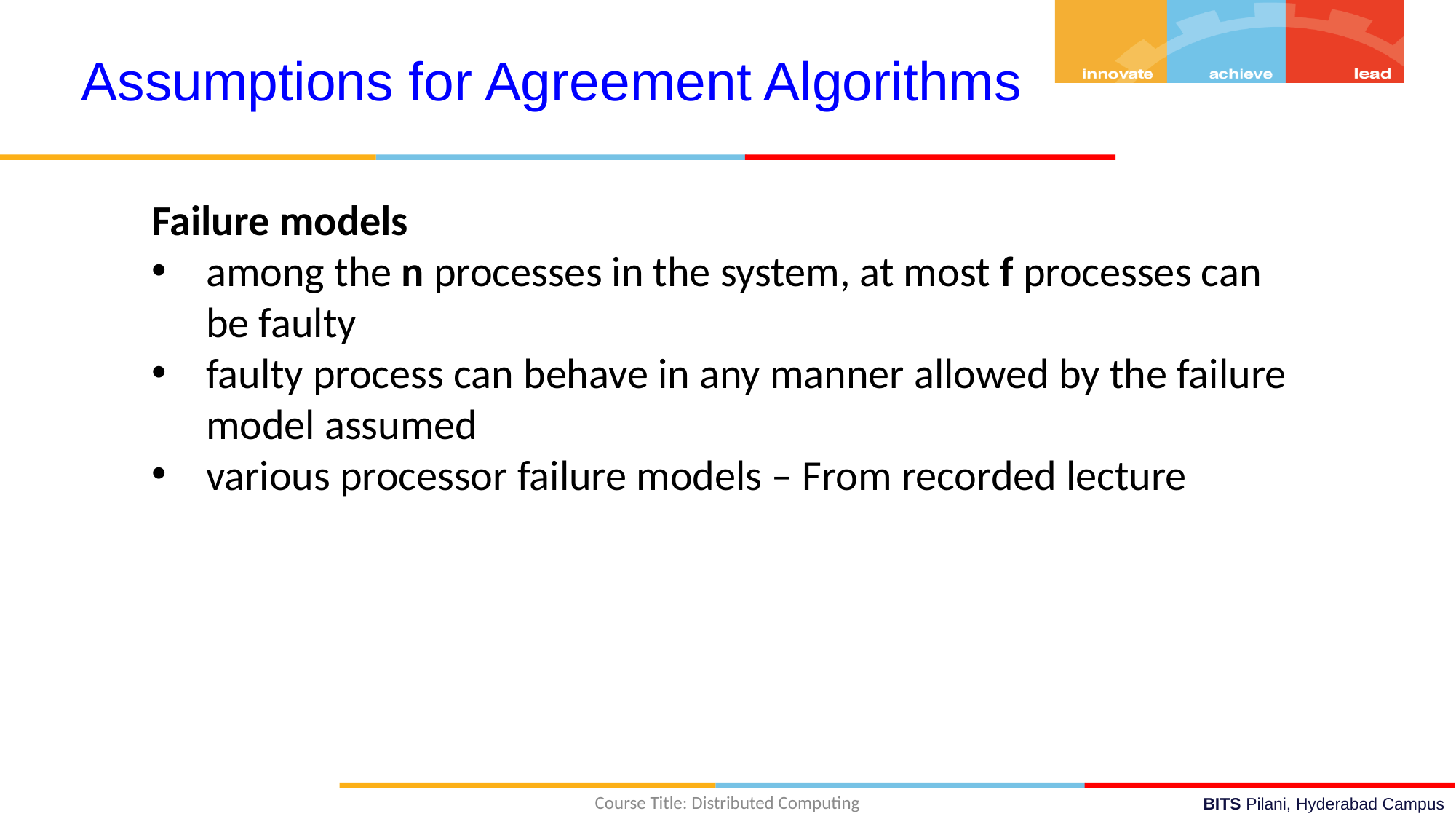

Assumptions for Agreement Algorithms
Failure models
among the n processes in the system, at most f processes can be faulty
faulty process can behave in any manner allowed by the failure model assumed
various processor failure models – From recorded lecture
Course Title: Distributed Computing